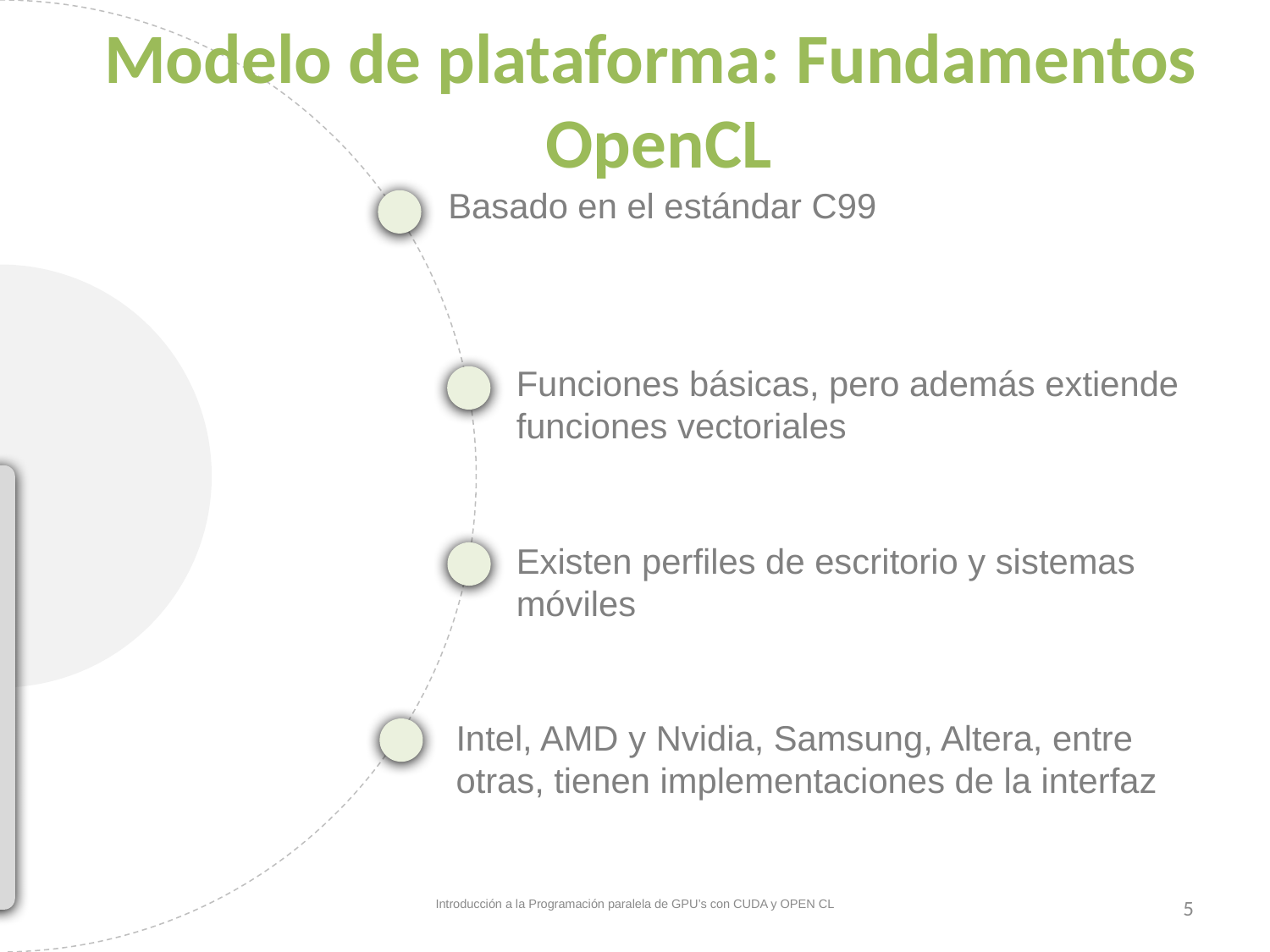

Modelo de plataforma: Fundamentos
 OpenCL
Basado en el estándar C99

Funciones básicas, pero además extiende funciones vectoriales

Existen perfiles de escritorio y sistemas móviles

Intel, AMD y Nvidia, Samsung, Altera, entre otras, tienen implementaciones de la interfaz

Introducción a la Programación paralela de GPU’s con CUDA y OPEN CL
5